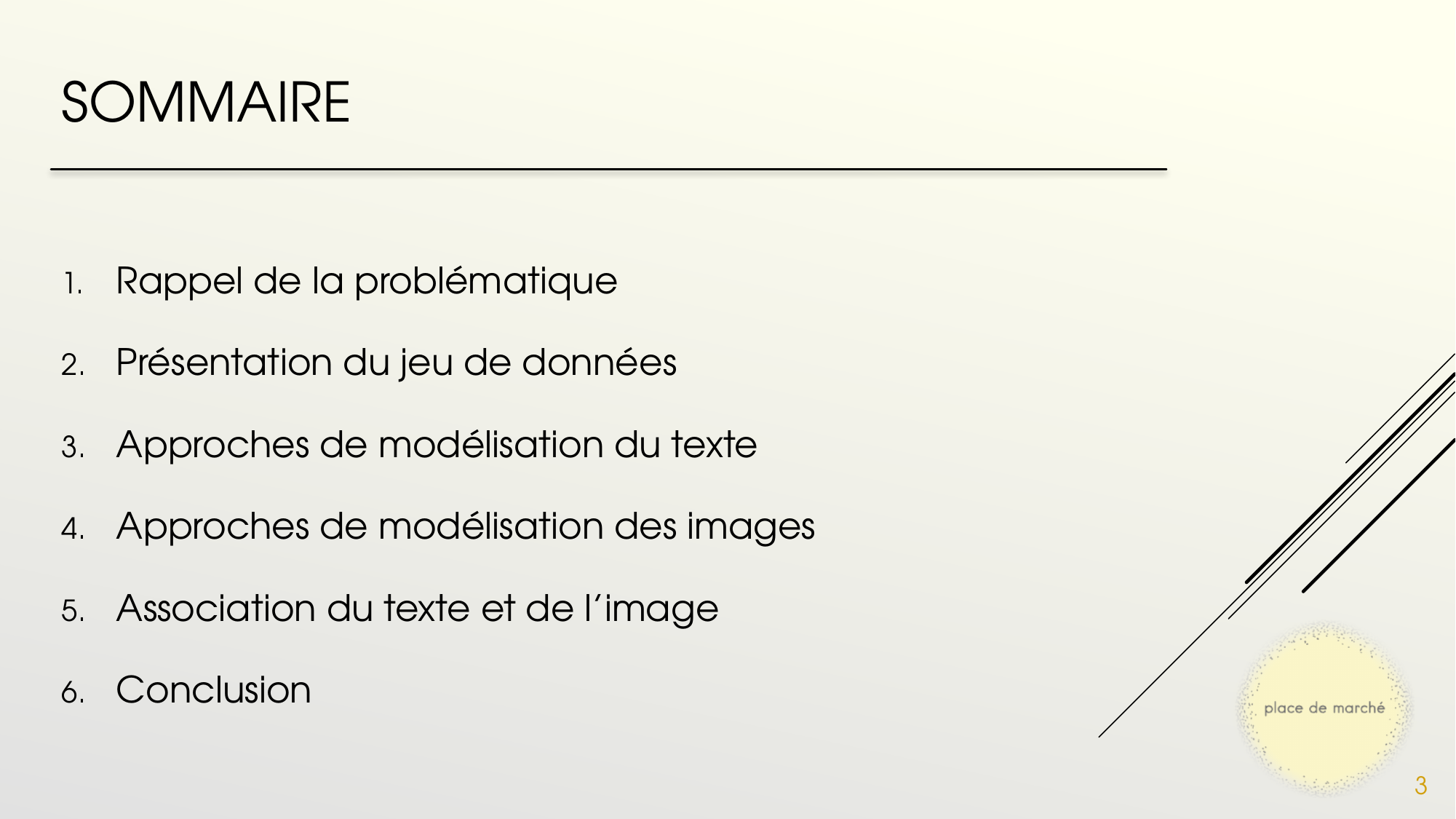

# SOMMAIRE
Rappel de la problématique
Présentation du jeu de données
Approches de modélisation du texte
Approches de modélisation des images
Association du texte et de l’image
Conclusion
3